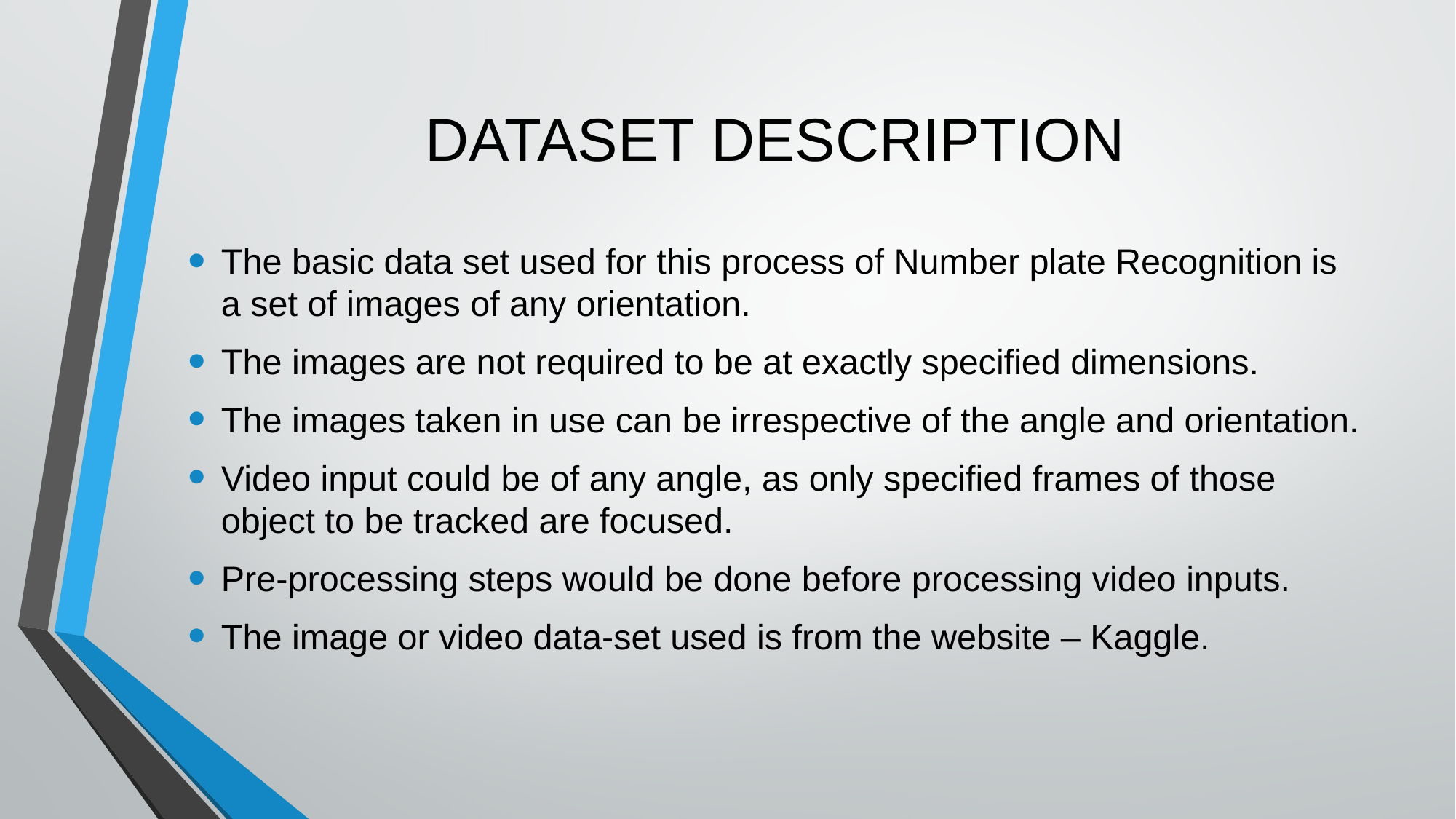

# DATASET DESCRIPTION
The basic data set used for this process of Number plate Recognition is a set of images of any orientation.
The images are not required to be at exactly specified dimensions.
The images taken in use can be irrespective of the angle and orientation.
Video input could be of any angle, as only specified frames of those object to be tracked are focused.
Pre-processing steps would be done before processing video inputs.
The image or video data-set used is from the website – Kaggle.